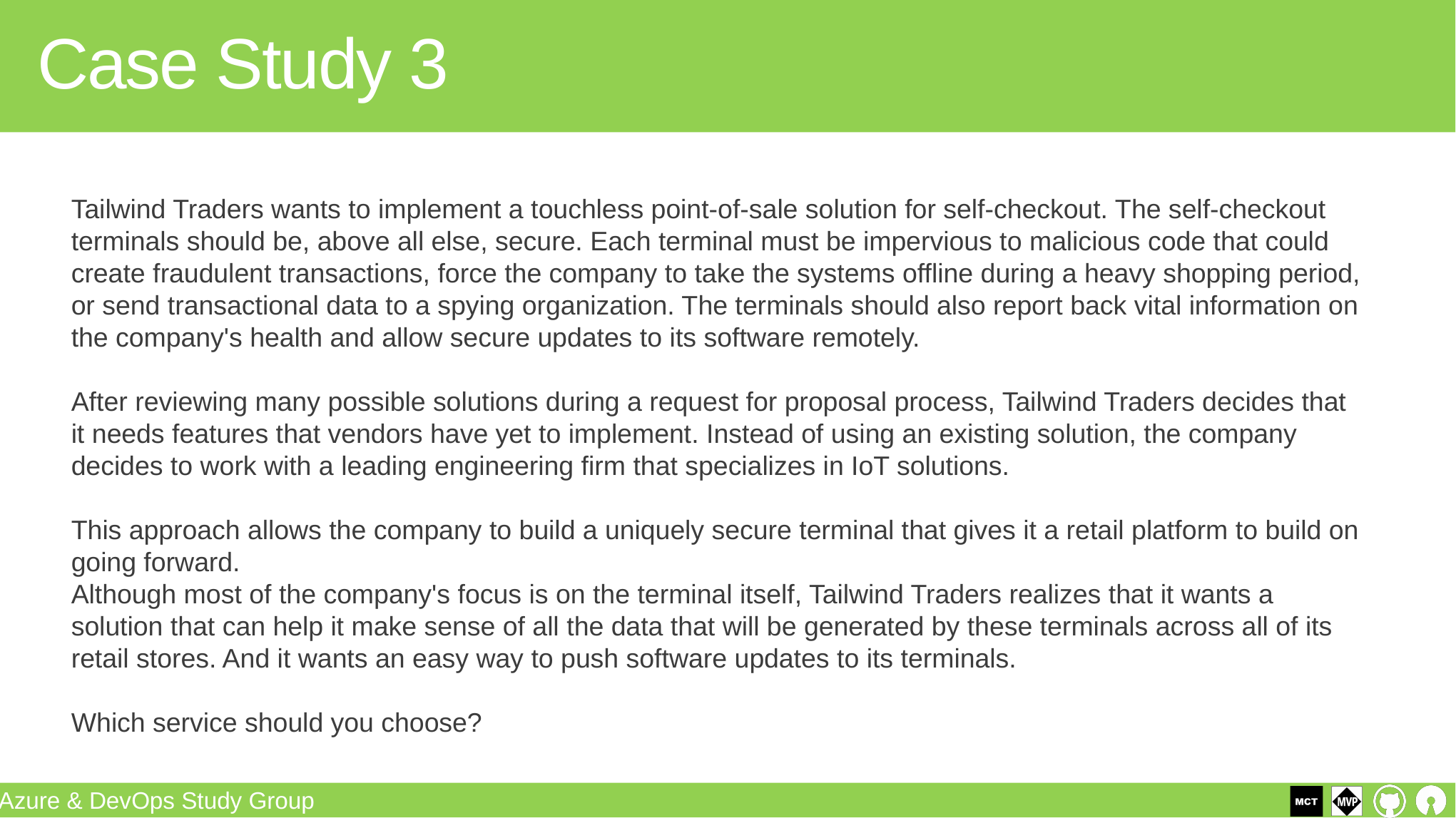

# Case Study 3

Tailwind Traders wants to implement a touchless point-of-sale solution for self-checkout. The self-checkout terminals should be, above all else, secure. Each terminal must be impervious to malicious code that could create fraudulent transactions, force the company to take the systems offline during a heavy shopping period, or send transactional data to a spying organization. The terminals should also report back vital information on the company's health and allow secure updates to its software remotely.

After reviewing many possible solutions during a request for proposal process, Tailwind Traders decides that it needs features that vendors have yet to implement. Instead of using an existing solution, the company decides to work with a leading engineering firm that specializes in IoT solutions.

This approach allows the company to build a uniquely secure terminal that gives it a retail platform to build on going forward.
Although most of the company's focus is on the terminal itself, Tailwind Traders realizes that it wants a solution that can help it make sense of all the data that will be generated by these terminals across all of its retail stores. And it wants an easy way to push software updates to its terminals.

Which service should you choose?